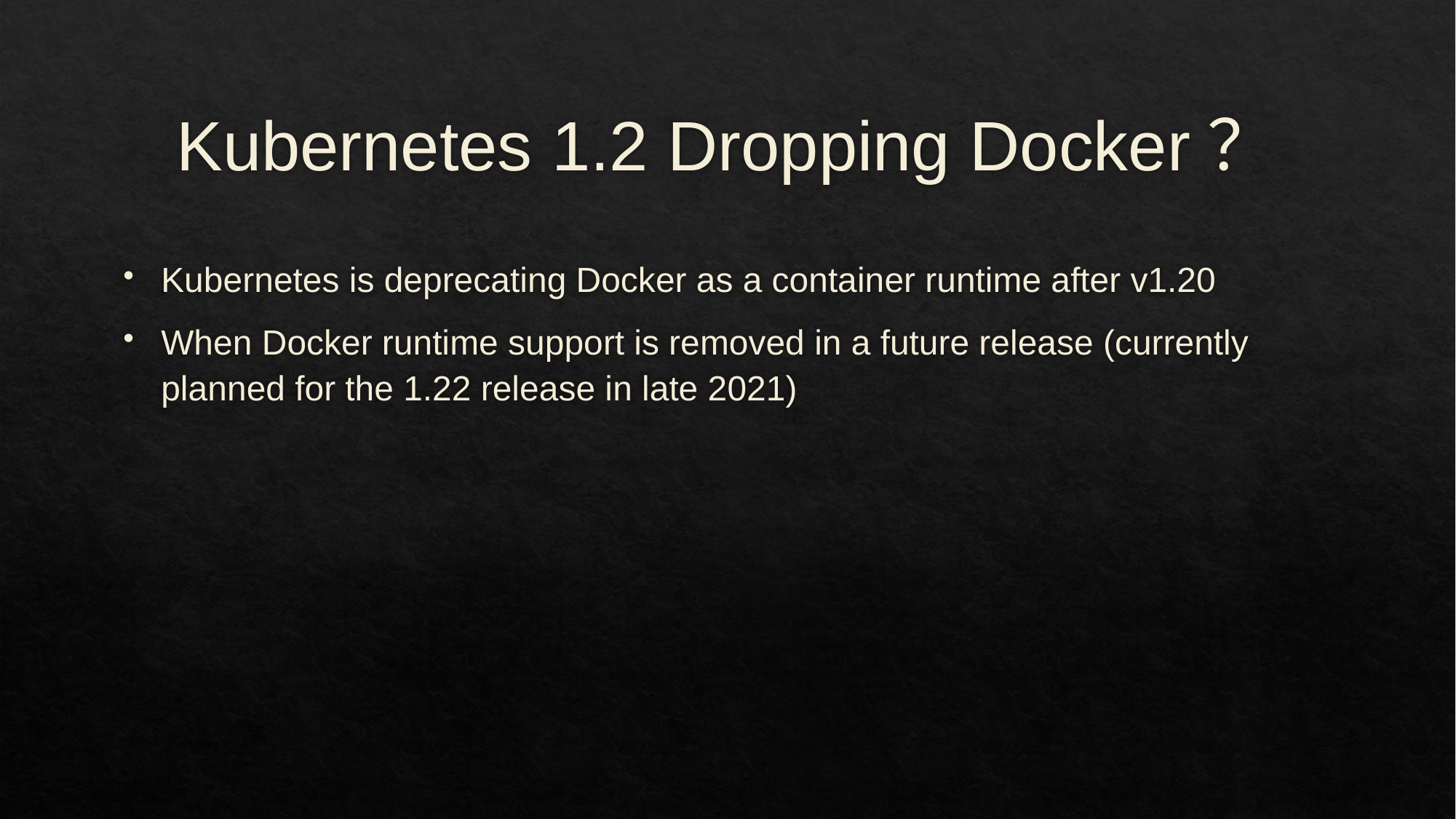

# Kubernetes 1.2 Dropping Docker？
Kubernetes is deprecating Docker as a container runtime after v1.20
When Docker runtime support is removed in a future release (currently planned for the 1.22 release in late 2021)